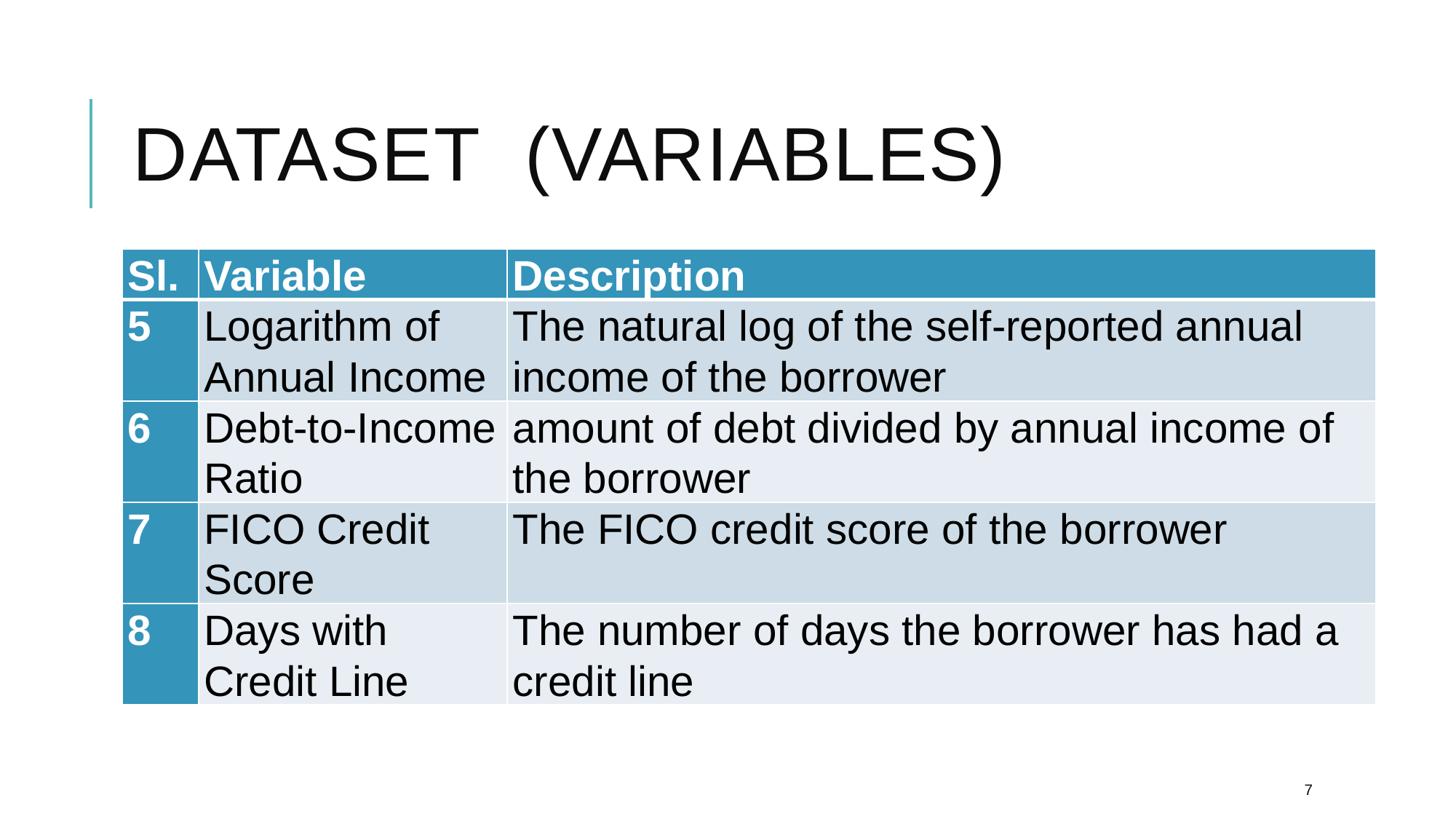

# Dataset  (variables)
| Sl. | Variable | Description |
| --- | --- | --- |
| 5 | Logarithm of Annual Income | The natural log of the self-reported annual income of the borrower |
| 6 | Debt-to-Income Ratio | amount of debt divided by annual income of the borrower |
| 7 | FICO Credit Score | The FICO credit score of the borrower |
| 8 | Days with Credit Line | The number of days the borrower has had a credit line |
7